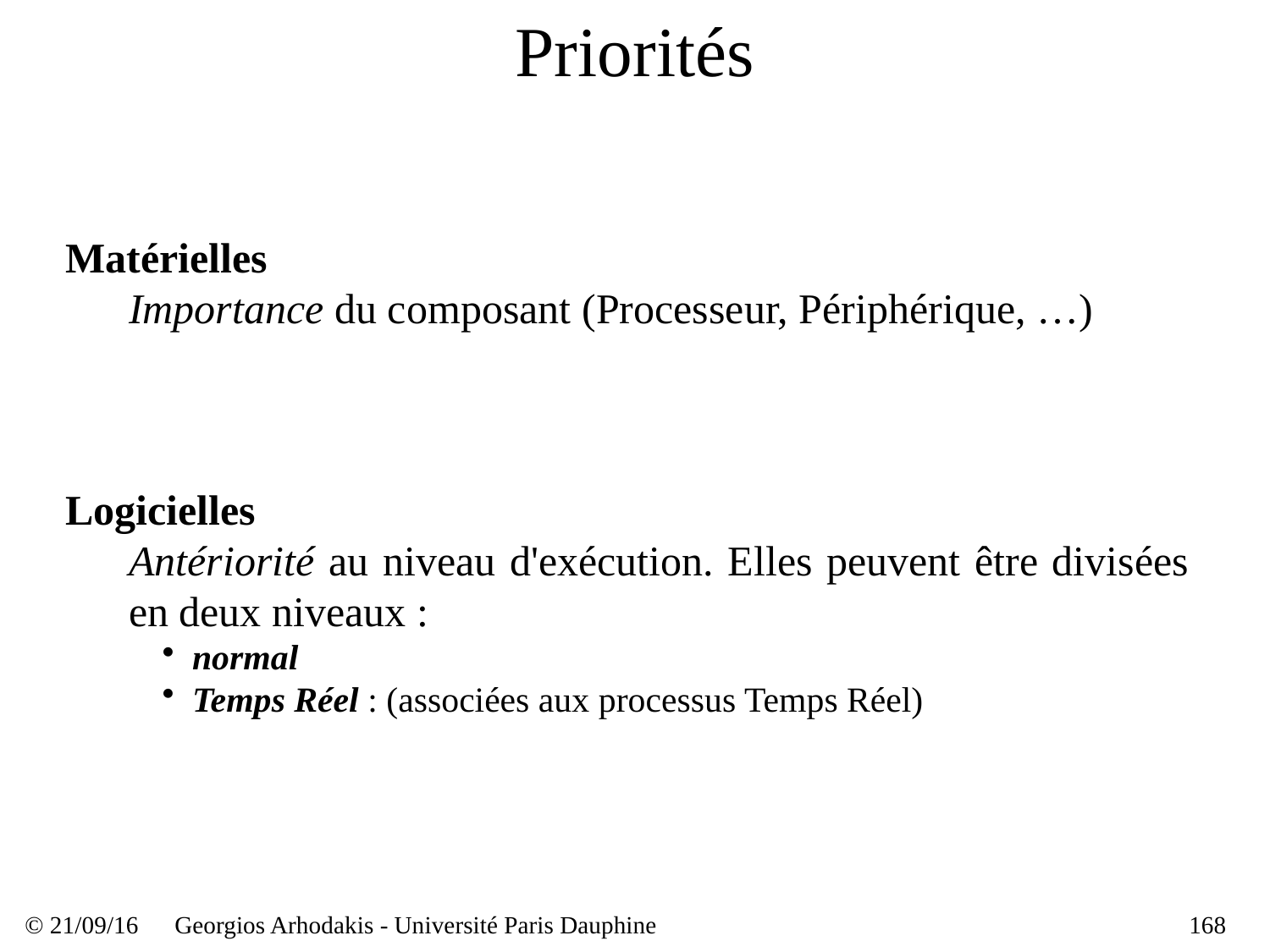

# Priorités
Matérielles
Importance du composant (Processeur, Périphérique, …)
Logicielles
Antériorité au niveau d'exécution. Elles peuvent être divisées en deux niveaux :
normal
Temps Réel : (associées aux processus Temps Réel)
© 21/09/16
Georgios Arhodakis - Université Paris Dauphine
168